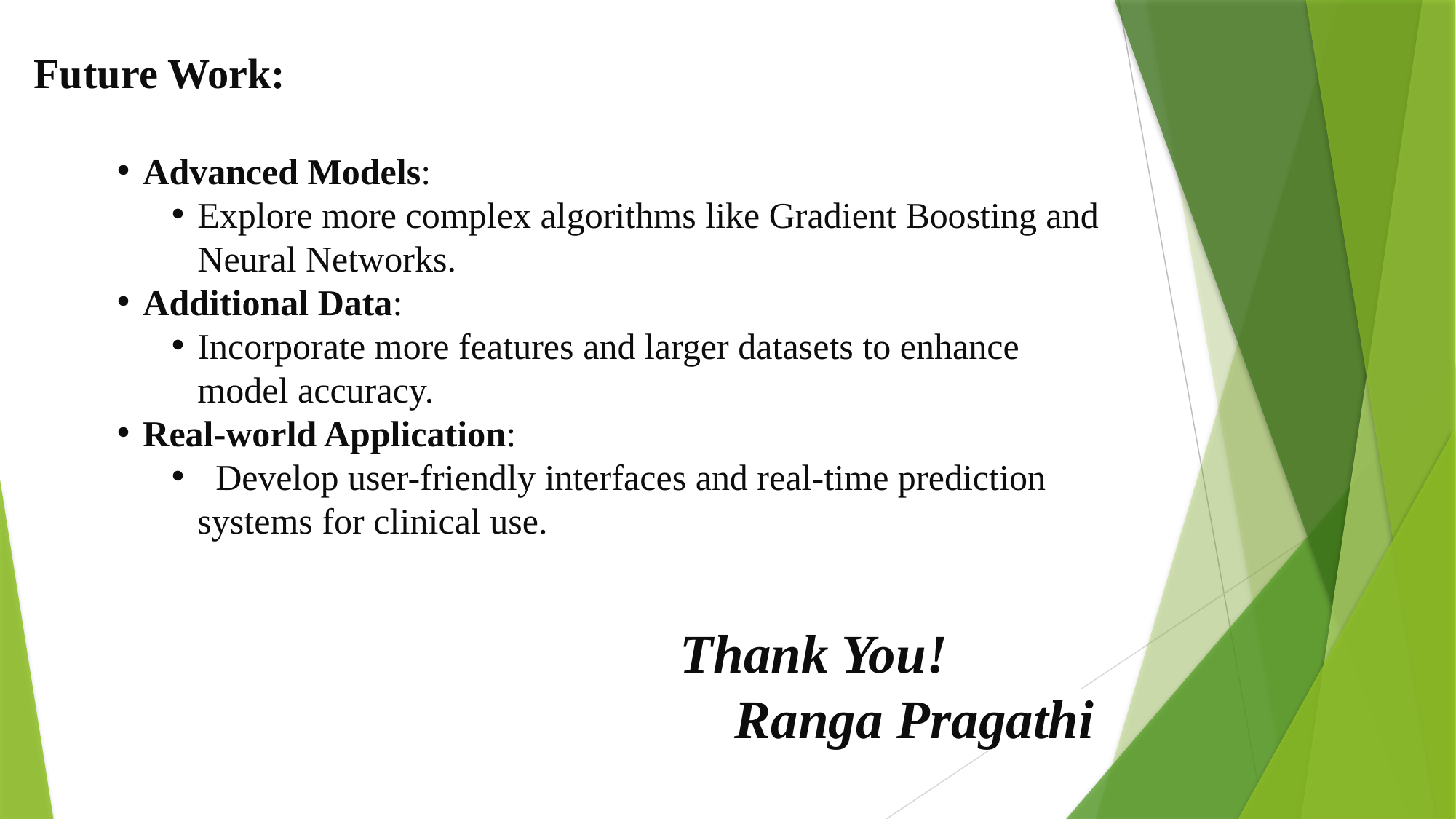

Future Work:

Advanced Models:
Explore more complex algorithms like Gradient Boosting and Neural Networks.
Additional Data:
Incorporate more features and larger datasets to enhance model accuracy.
Real-world Application:
  Develop user-friendly interfaces and real-time prediction systems for clinical use.
Thank You!
Ranga Pragathi